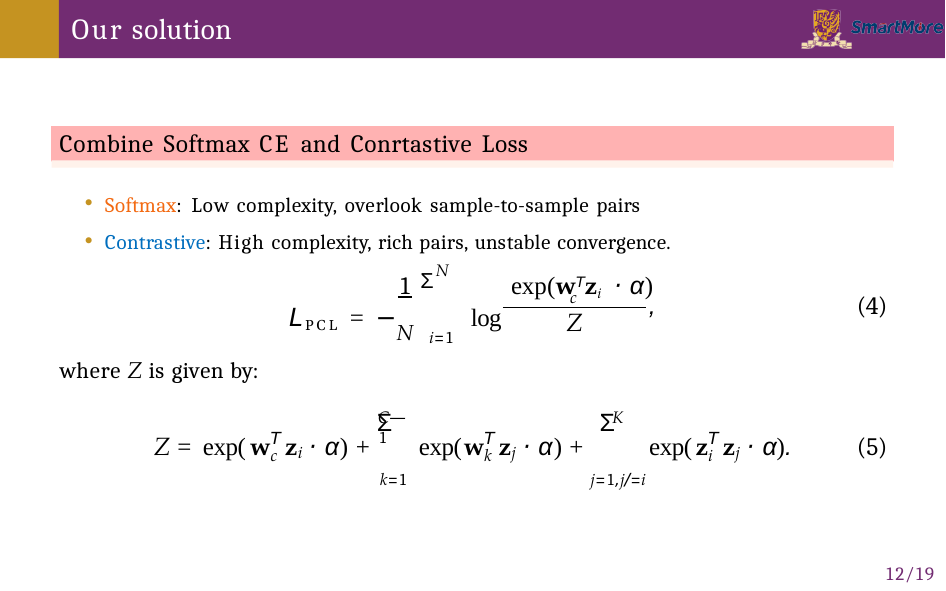

# Our solution
Combine Softmax CE and Conrtastive Loss

Softmax: Low complexity, overlook sample-to-sample pairs
Contrastive: High complexity, rich pairs, unstable convergence.

N
1 Σ	exp(wTzi · α)
c
Z
LPCL = −N	log
,
(4)

i=1
where Z is given by:
Σ
Σ
j=1,j/=i
C—1
K
T
T
T
Z = exp(
w z · α) +	exp(
w z · α) +
exp(
z z · α).
(5)
i
j
j
c
k
i
k=1
12/19